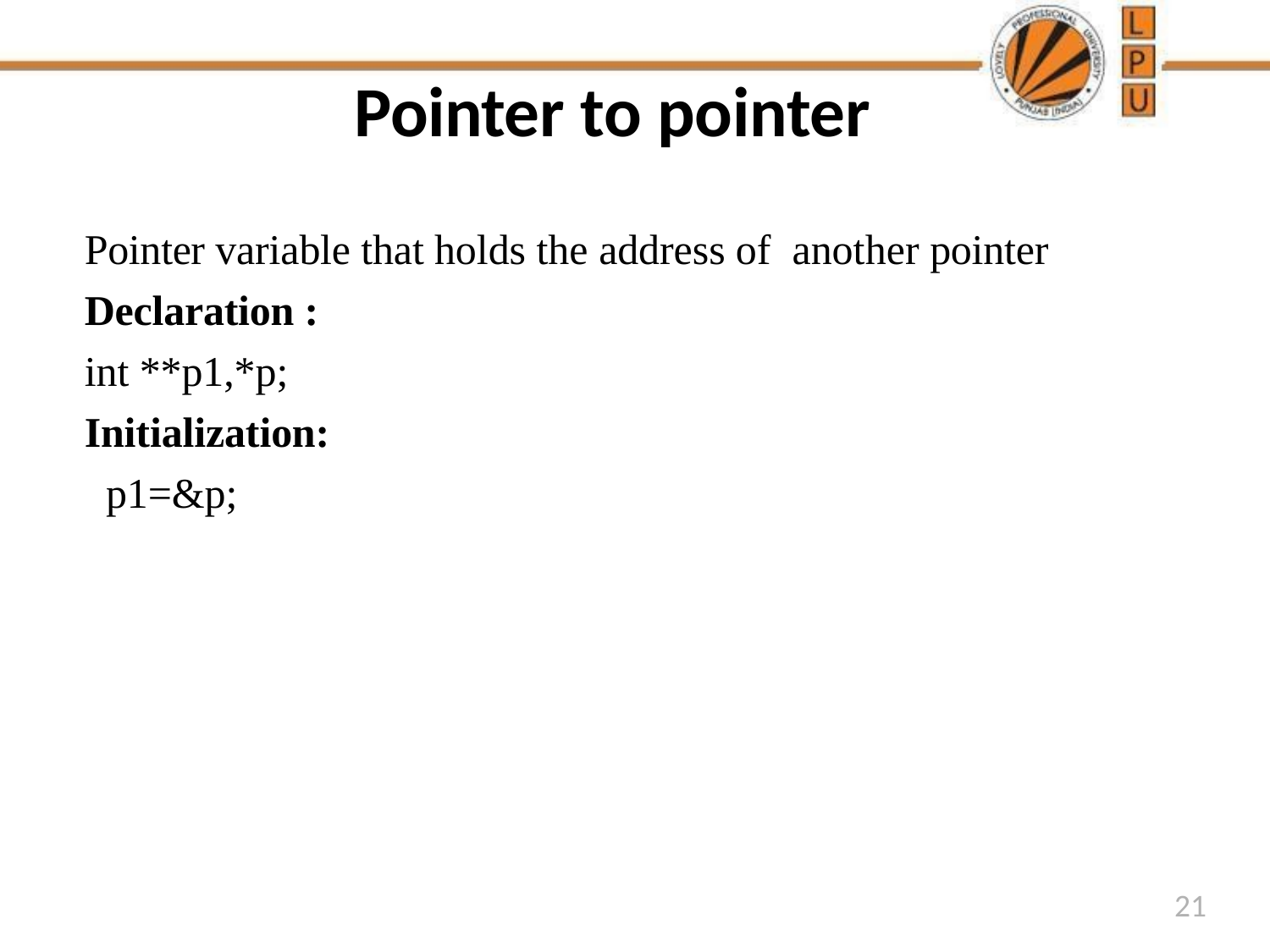

# Pointer to pointer
Pointer variable that holds the address of  another pointer
Declaration :
int **p1,*p;
Initialization:
  p1=&p;
21